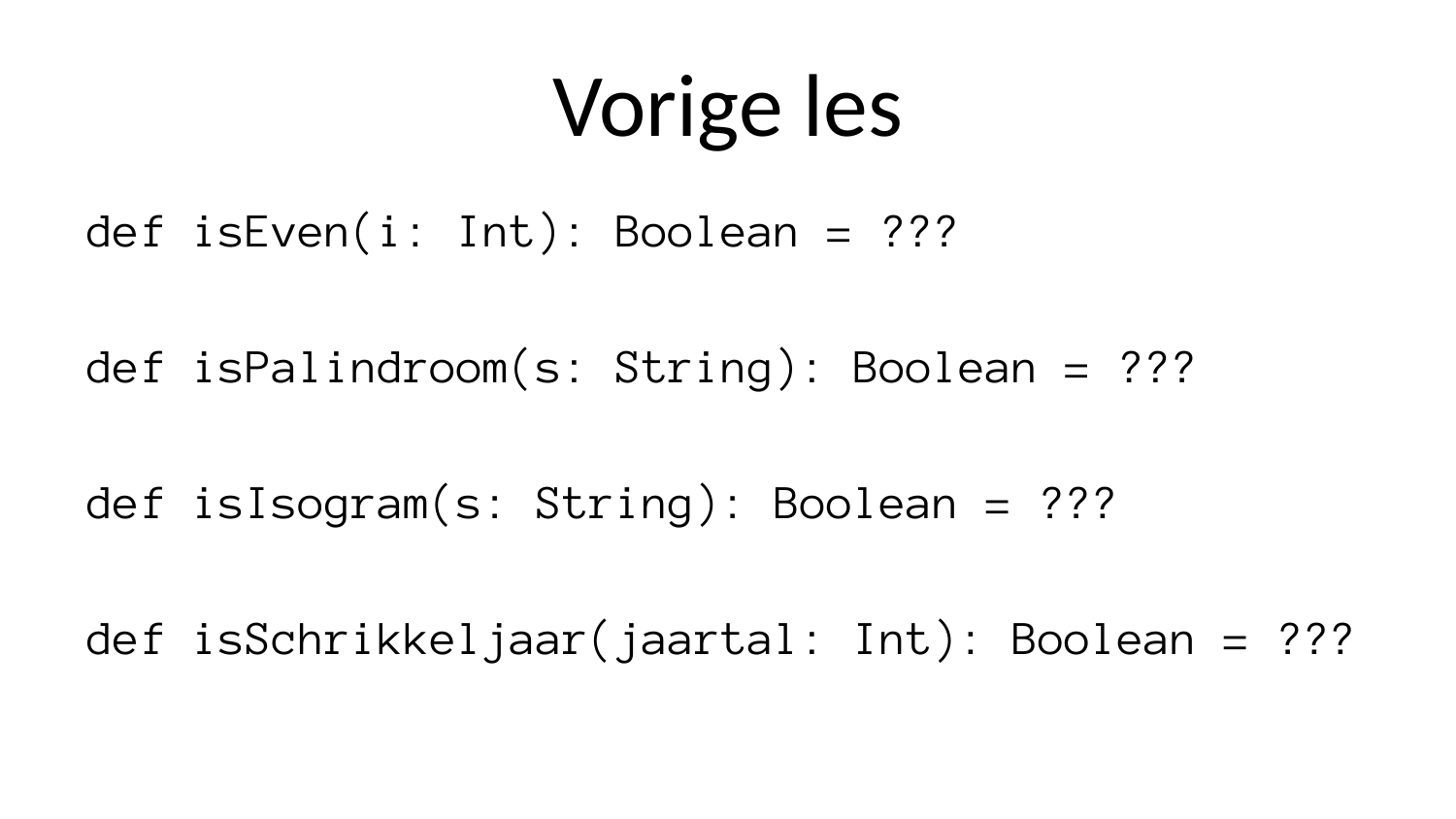

# Vorige les
def isEven(i: Int): Boolean = ???

def isPalindroom(s: String): Boolean = ???

def isIsogram(s: String): Boolean = ???

def isSchrikkeljaar(jaartal: Int): Boolean = ???